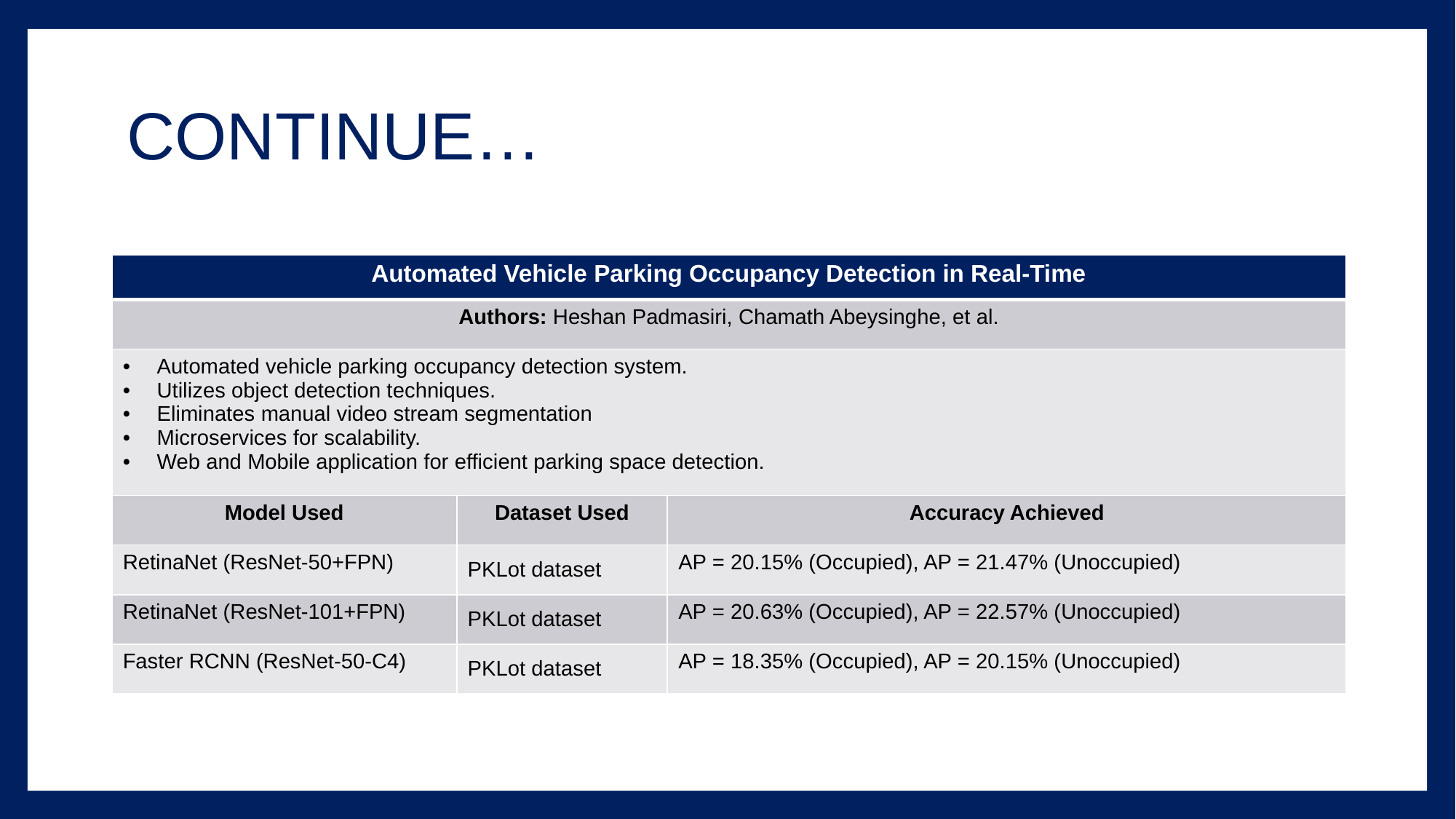

# CONTINUE…
| Automated Vehicle Parking Occupancy Detection in Real-Time |  |  |
| --- | --- | --- |
| Authors: Heshan Padmasiri, Chamath Abeysinghe, et al. |  |  |
| Automated vehicle parking occupancy detection system. Utilizes object detection techniques. Eliminates manual video stream segmentation Microservices for scalability. Web and Mobile application for efficient parking space detection. |  |  |
| Model Used | Dataset Used | Accuracy Achieved |
| RetinaNet (ResNet-50+FPN) | PKLot dataset | AP = 20.15% (Occupied), AP = 21.47% (Unoccupied) |
| RetinaNet (ResNet-101+FPN) | PKLot dataset | AP = 20.63% (Occupied), AP = 22.57% (Unoccupied) |
| Faster RCNN (ResNet-50-C4) | PKLot dataset | AP = 18.35% (Occupied), AP = 20.15% (Unoccupied) |